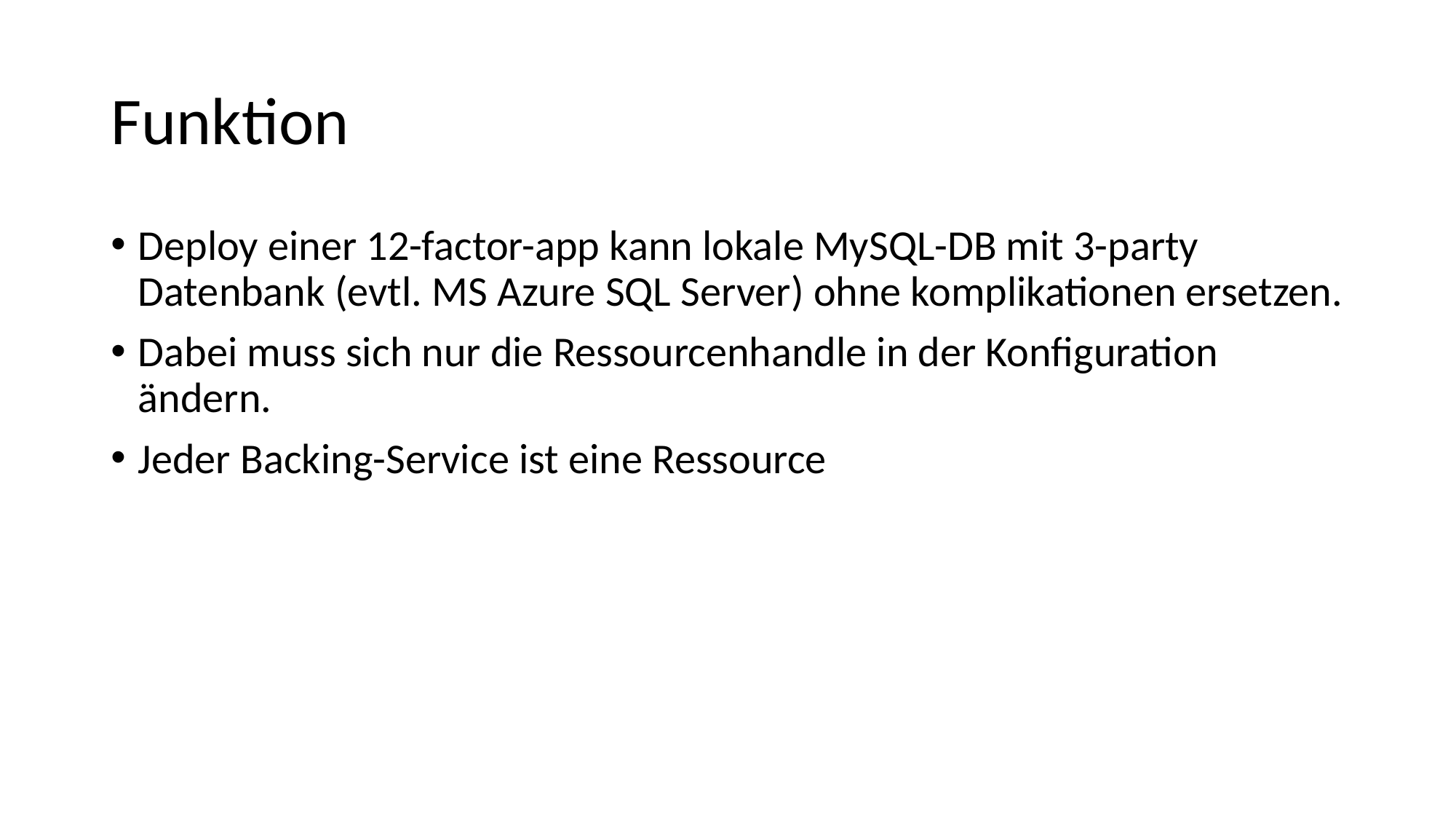

# Funktion
Deploy einer 12-factor-app kann lokale MySQL-DB mit 3-party Datenbank (evtl. MS Azure SQL Server) ohne komplikationen ersetzen.
Dabei muss sich nur die Ressourcenhandle in der Konfiguration ändern.
Jeder Backing-Service ist eine Ressource